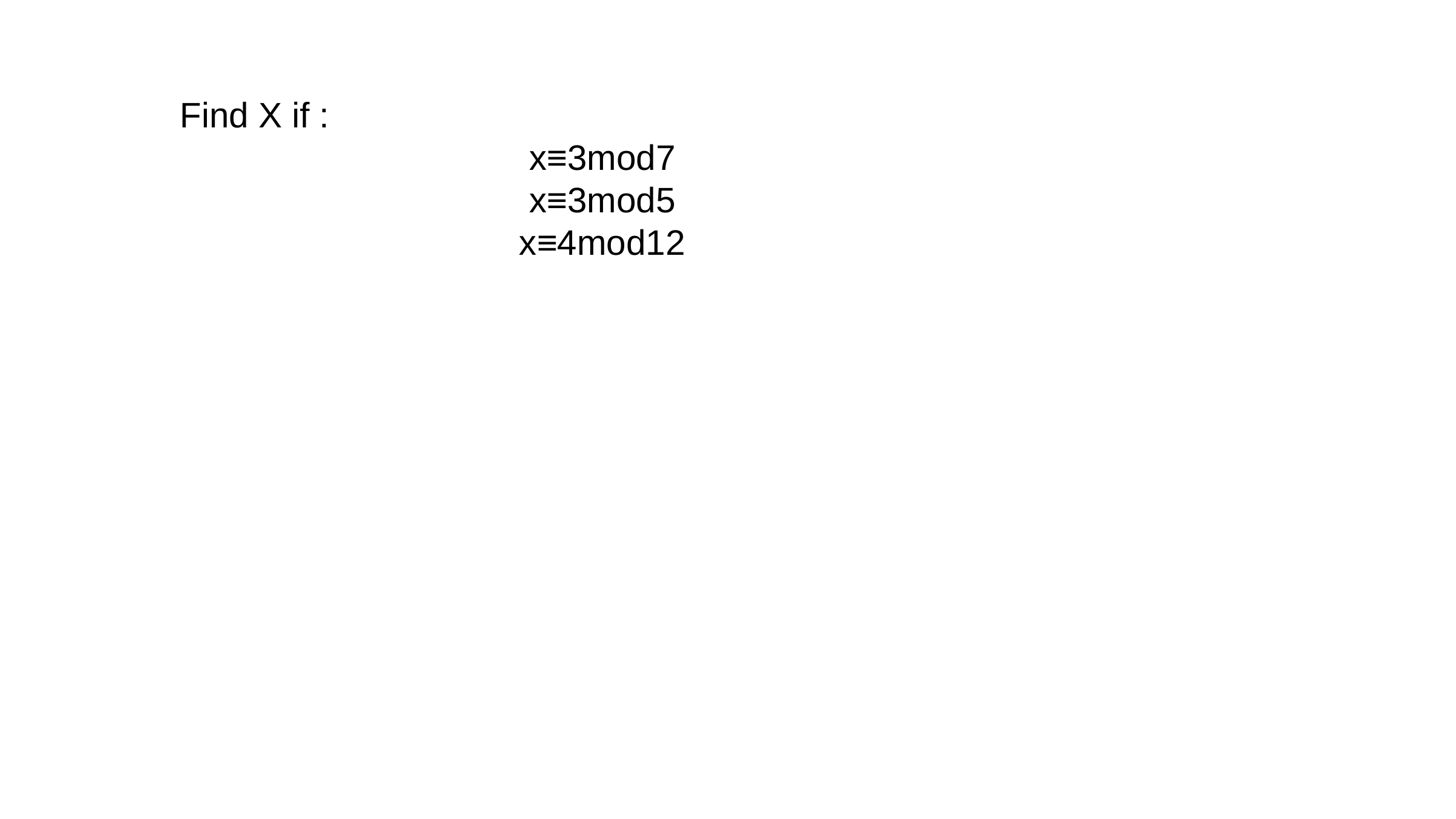

Find X if :
	x≡3mod7
x≡3mod5
x≡4mod12